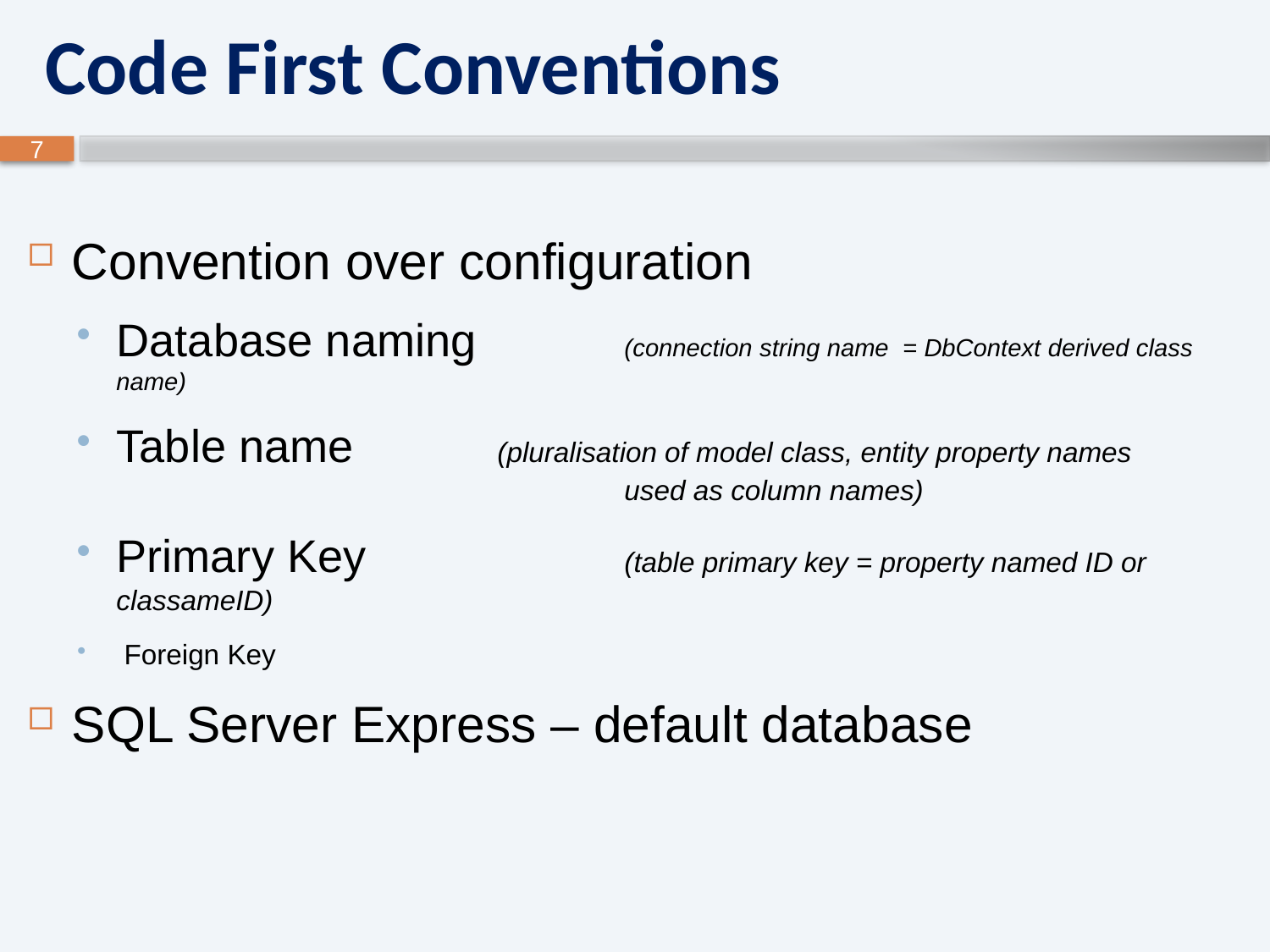

# Code First Conventions
Convention over configuration
Database naming  	(connection string name  = DbContext derived class name)
Table name           	(pluralisation of model class, entity property names 				used as column names)
Primary Key           	(table primary key = property named ID or classameID)
 Foreign Key
SQL Server Express – default database